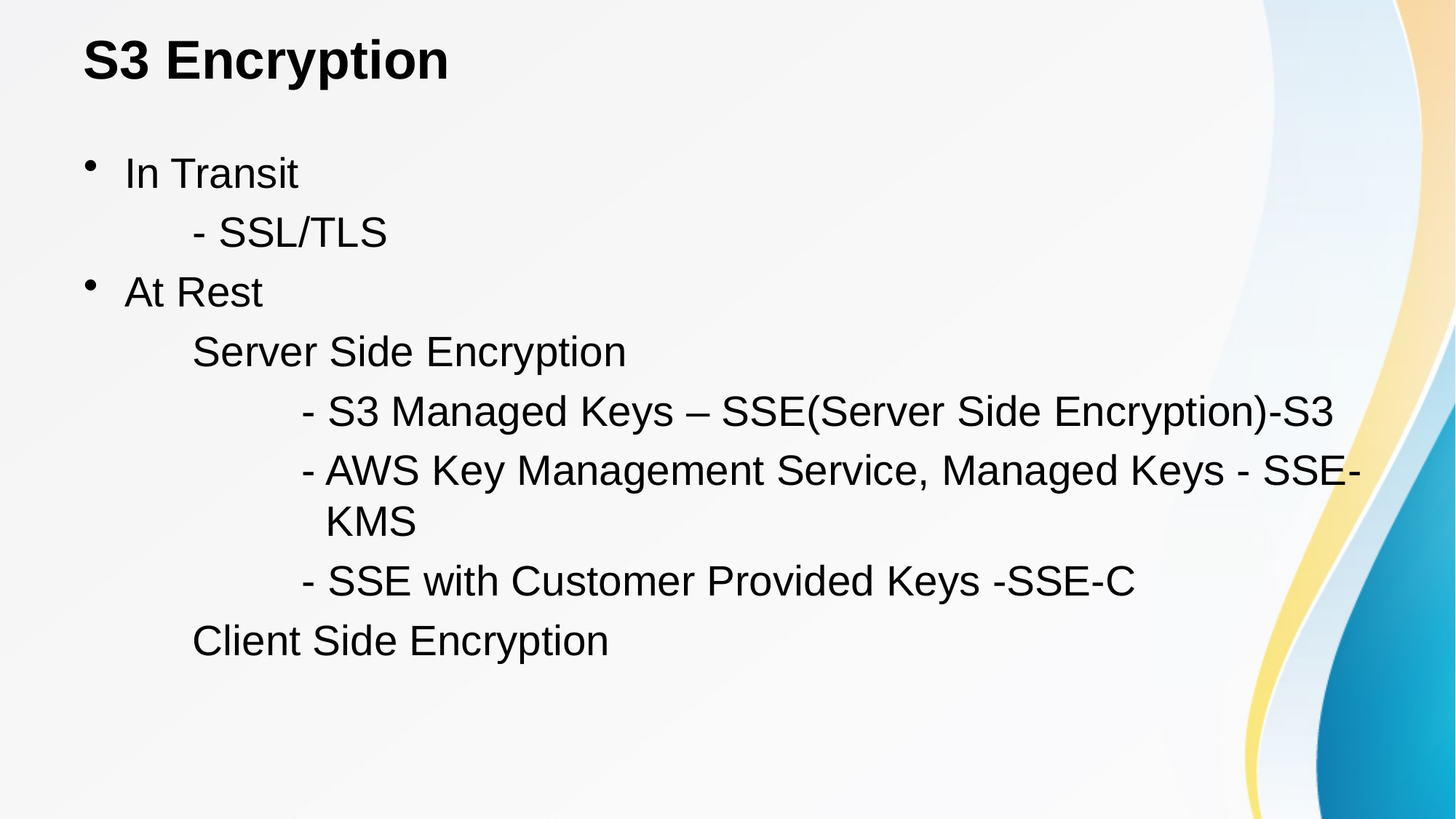

# S3 Encryption
In Transit
	- SSL/TLS
At Rest
	Server Side Encryption
		- S3 Managed Keys – SSE(Server Side Encryption)-S3
		- AWS Key Management Service, Managed Keys - SSE-		  KMS
		- SSE with Customer Provided Keys -SSE-C
	Client Side Encryption